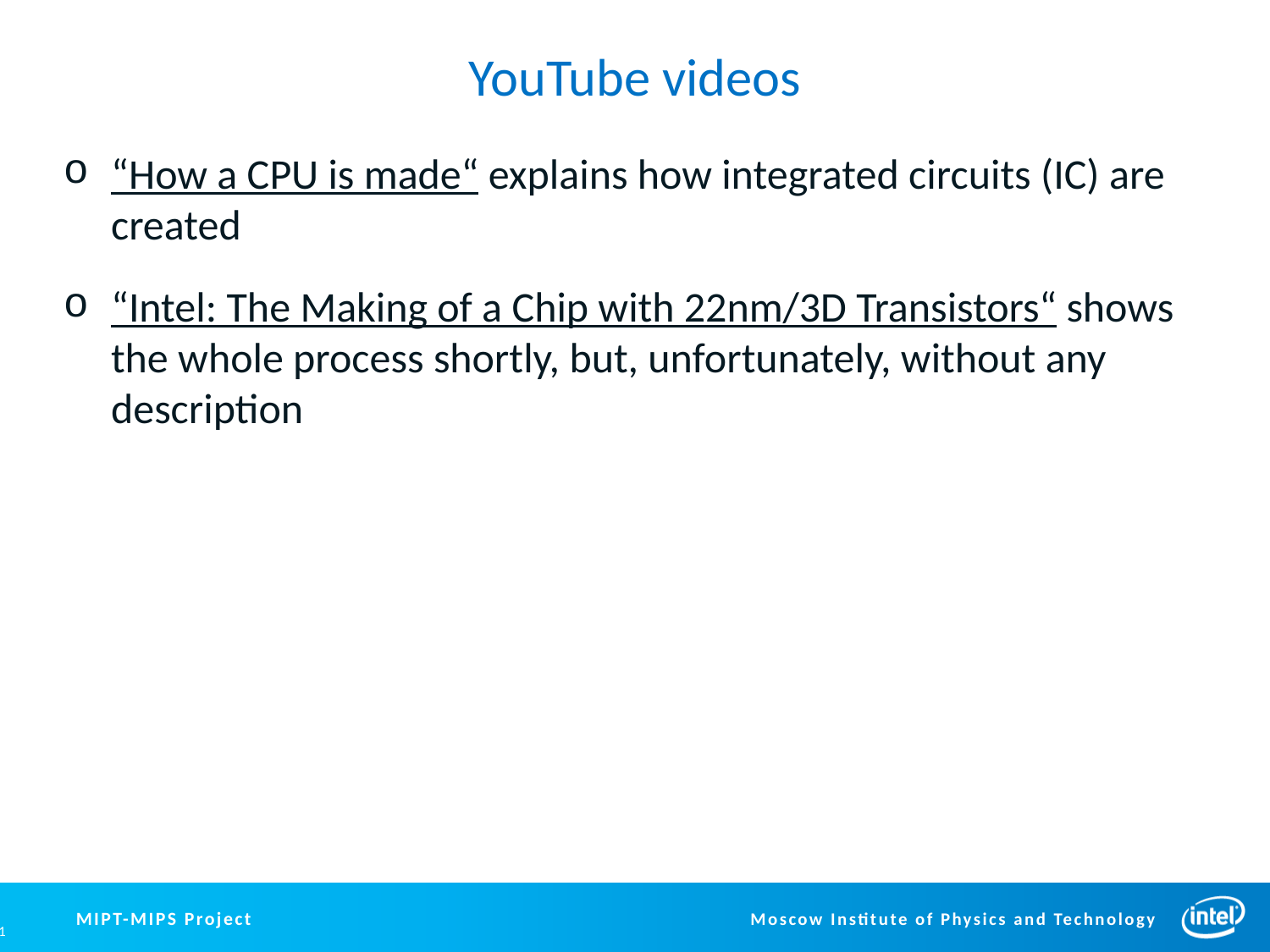

# YouTube videos
“How a CPU is made“ explains how integrated circuits (IC) are created
“Intel: The Making of a Chip with 22nm/3D Transistors“ shows the whole process shortly, but, unfortunately, without any description